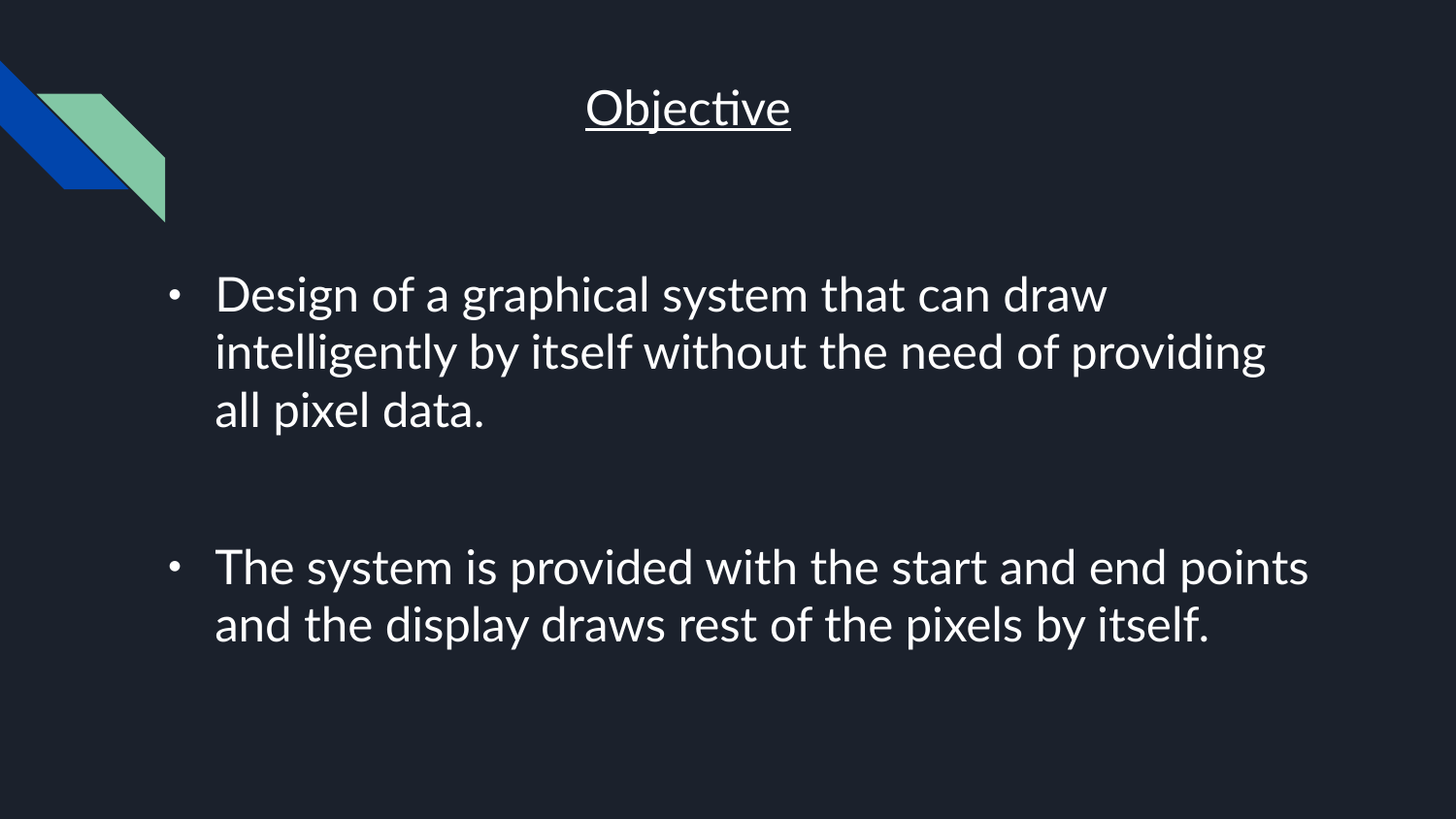

# Objective
Design of a graphical system that can draw intelligently by itself without the need of providing all pixel data.

The system is provided with the start and end points and the display draws rest of the pixels by itself.